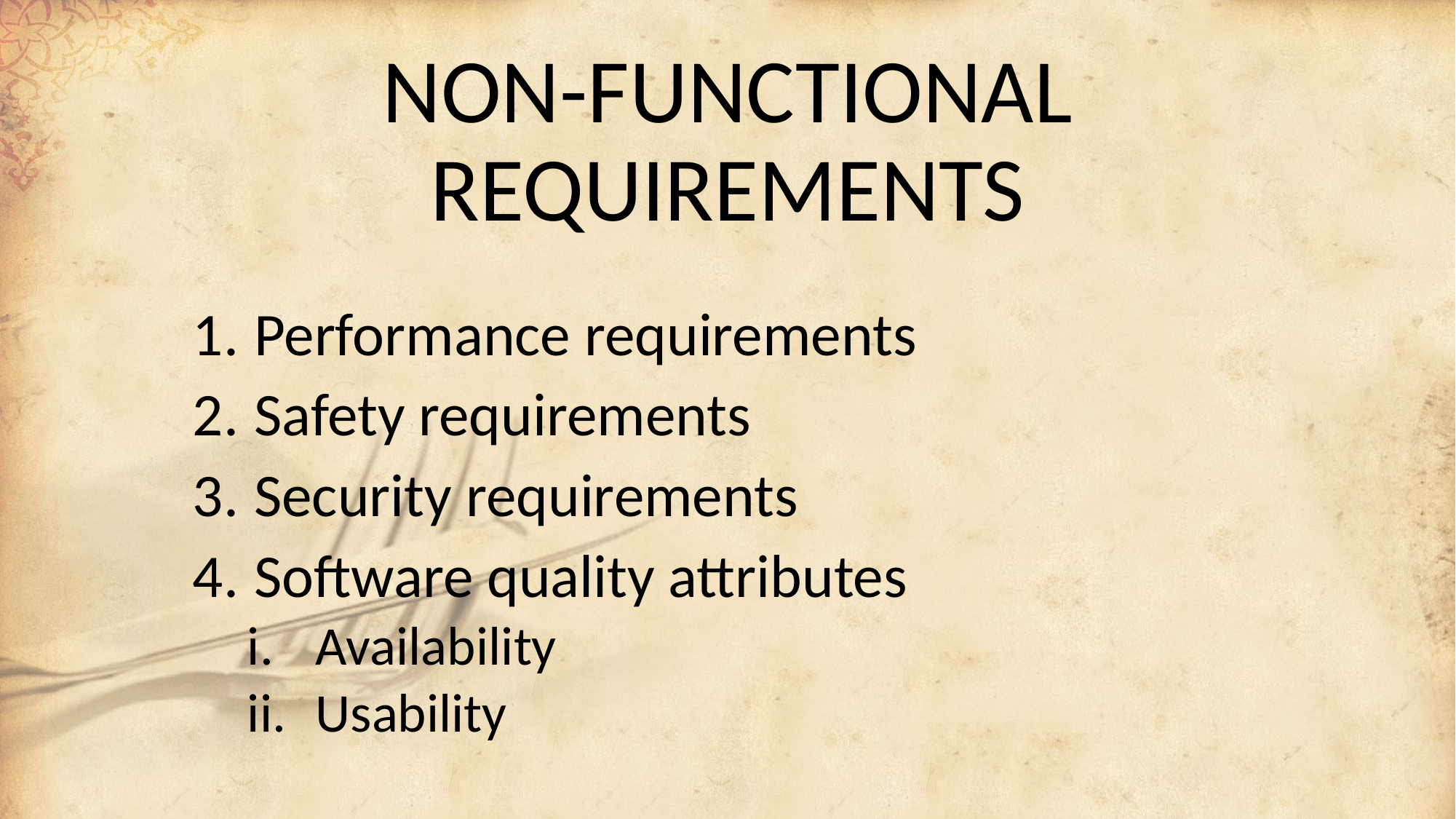

# NON-FUNCTIONAL REQUIREMENTS
Performance requirements
Safety requirements
Security requirements
Software quality attributes
Availability
Usability